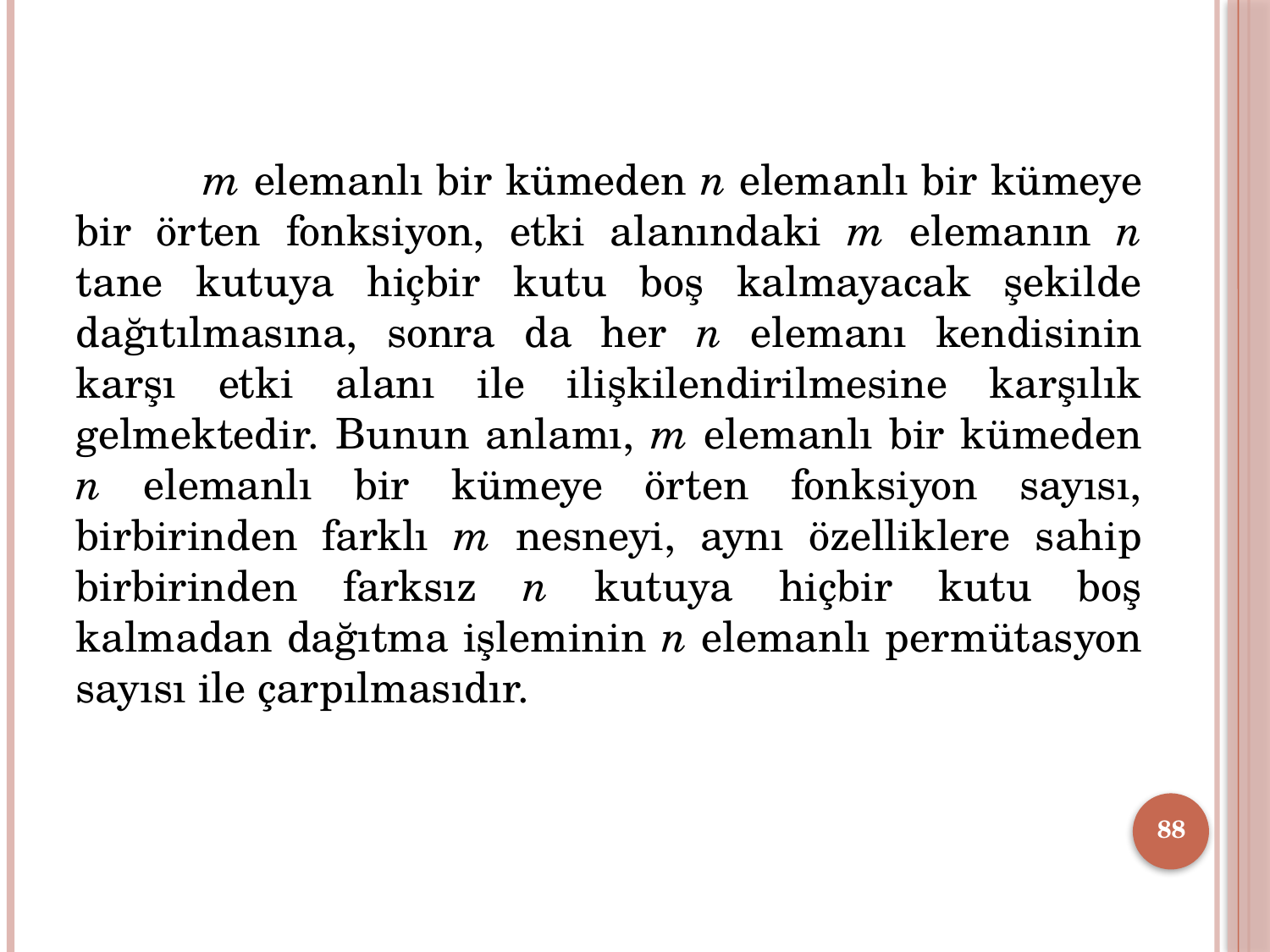

m elemanlı bir kümeden n elemanlı bir kümeye bir örten fonksiyon, etki alanındaki m elemanın n tane kutuya hiçbir kutu boş kalmayacak şekilde dağıtılmasına, sonra da her n elemanı kendisinin karşı etki alanı ile ilişkilendirilmesine karşılık gelmektedir. Bunun anlamı, m elemanlı bir kümeden n elemanlı bir kümeye örten fonksiyon sayısı, birbirinden farklı m nesneyi, aynı özelliklere sahip birbirinden farksız n kutuya hiçbir kutu boş kalmadan dağıtma işleminin n elemanlı permütasyon sayısı ile çarpılmasıdır.
88